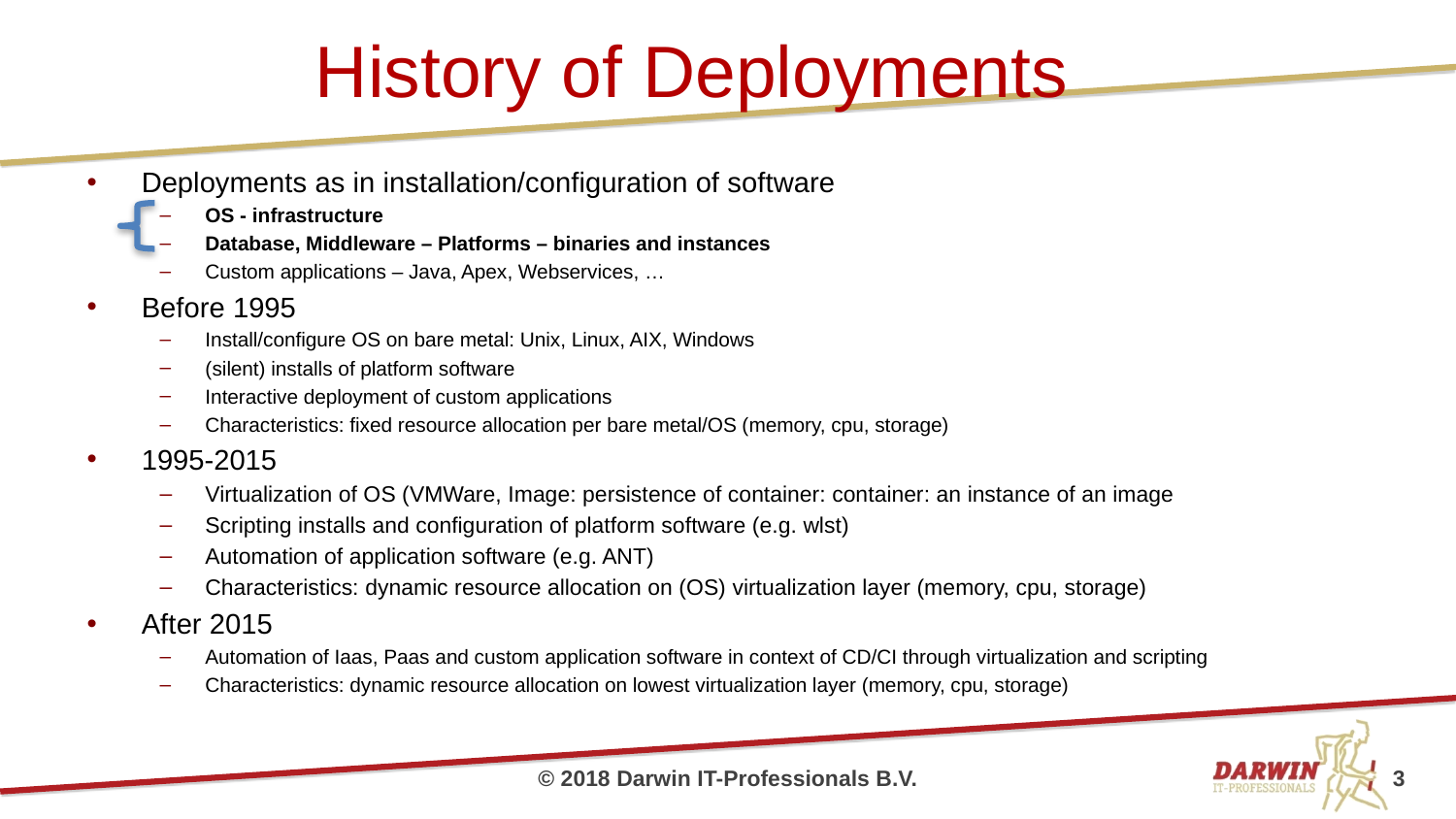

# History of Deployments
Deployments as in installation/configuration of software
OS - infrastructure
Database, Middleware – Platforms – binaries and instances
Custom applications – Java, Apex, Webservices, …
Before 1995
Install/configure OS on bare metal: Unix, Linux, AIX, Windows
(silent) installs of platform software
Interactive deployment of custom applications
Characteristics: fixed resource allocation per bare metal/OS (memory, cpu, storage)
1995-2015
Virtualization of OS (VMWare, Image: persistence of container: container: an instance of an image
Scripting installs and configuration of platform software (e.g. wlst)
Automation of application software (e.g. ANT)
Characteristics: dynamic resource allocation on (OS) virtualization layer (memory, cpu, storage)
After 2015
Automation of Iaas, Paas and custom application software in context of CD/CI through virtualization and scripting
Characteristics: dynamic resource allocation on lowest virtualization layer (memory, cpu, storage)

© 2018 Darwin IT-Professionals B.V.
3